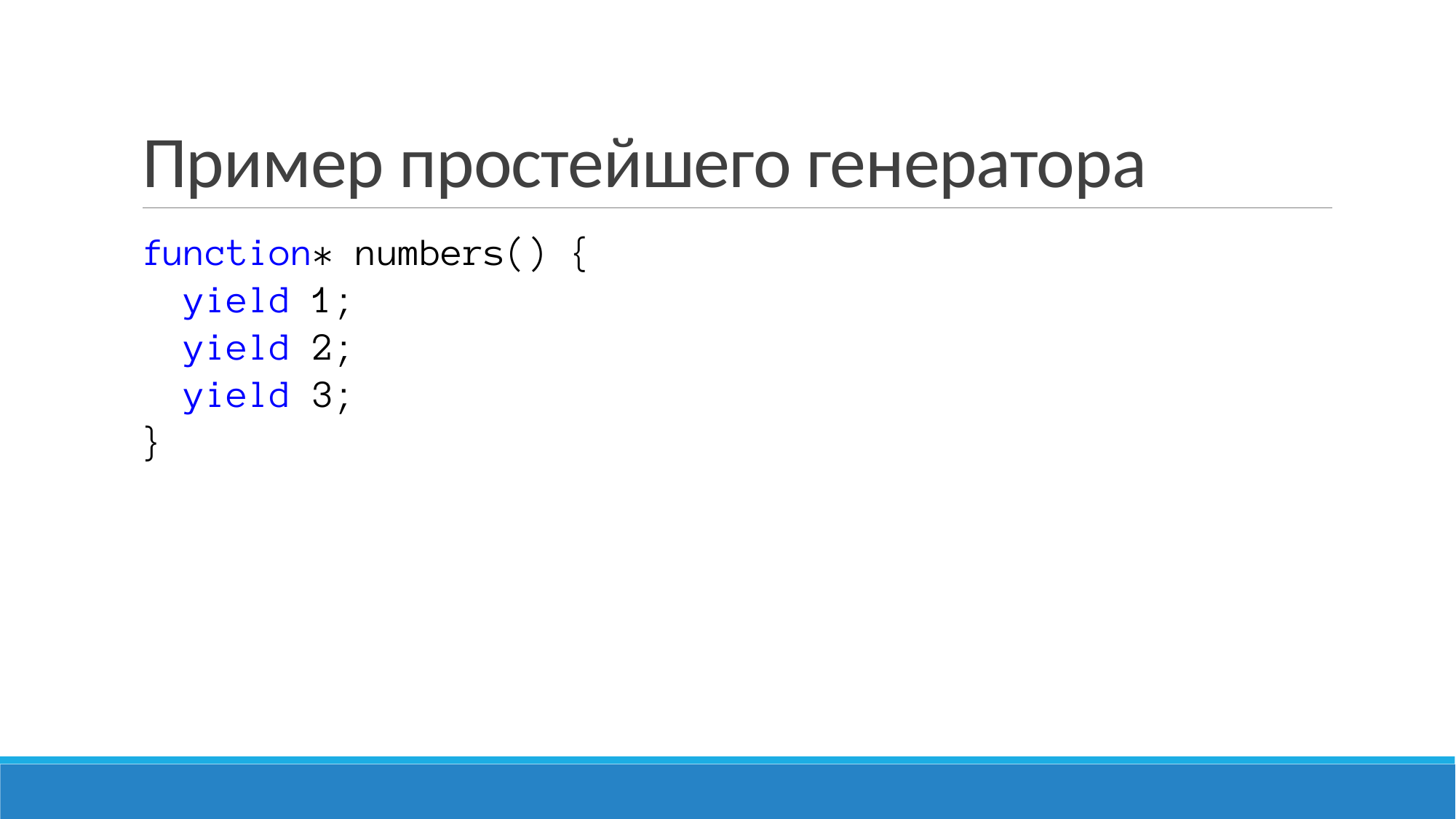

# Пример простейшего генератора
function* numbers() {
  yield 1;
  yield 2;
  yield 3;
}